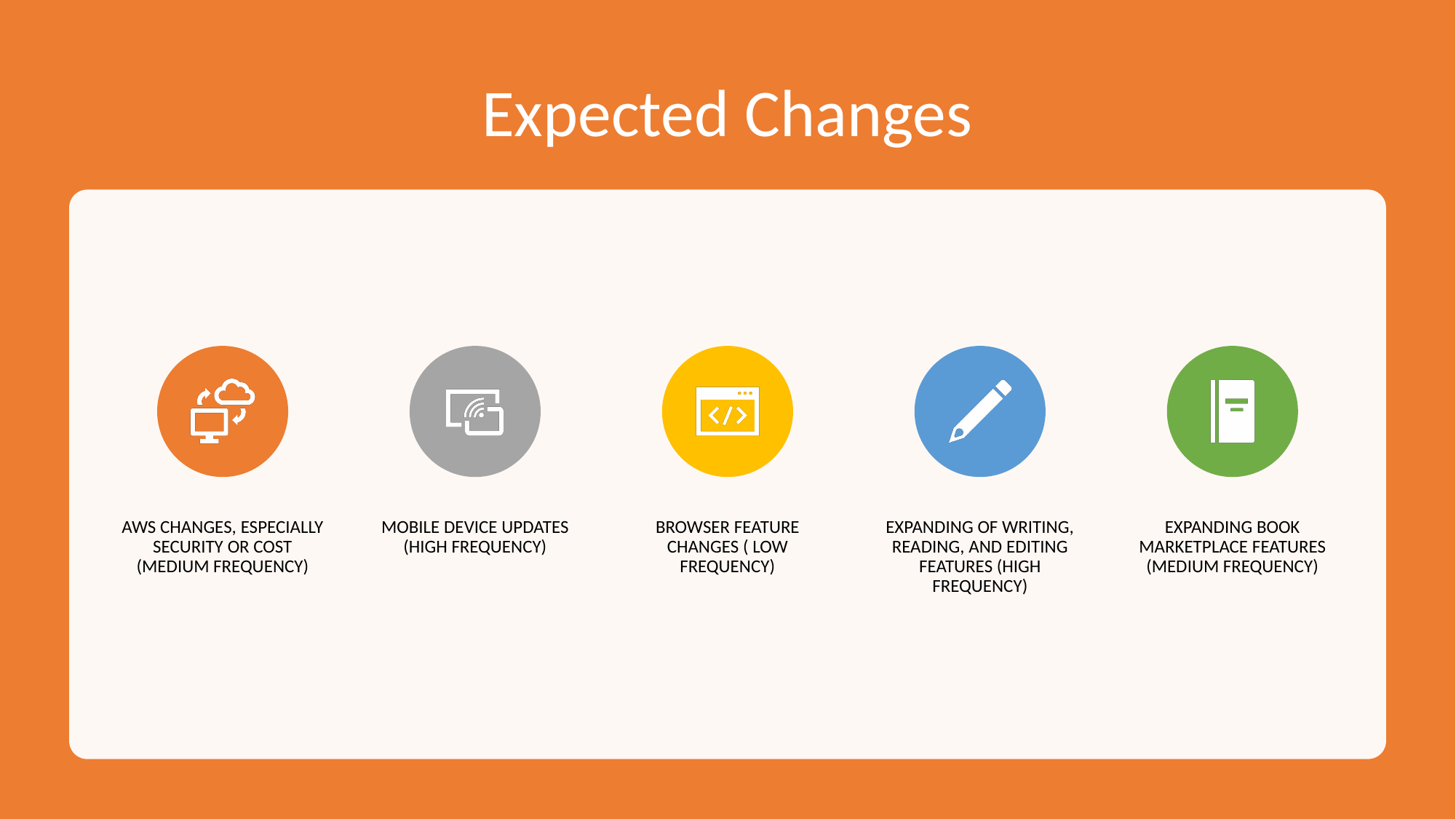

# Expected Changes

AWS changes, especially security or cost (Medium Frequency)
Mobile device updates (High Frequency)
Browser feature changes ( Low Frequency)
Expanding of writing, reading, and editing features (High Frequency)
Expanding book marketplace features (Medium Frequency)